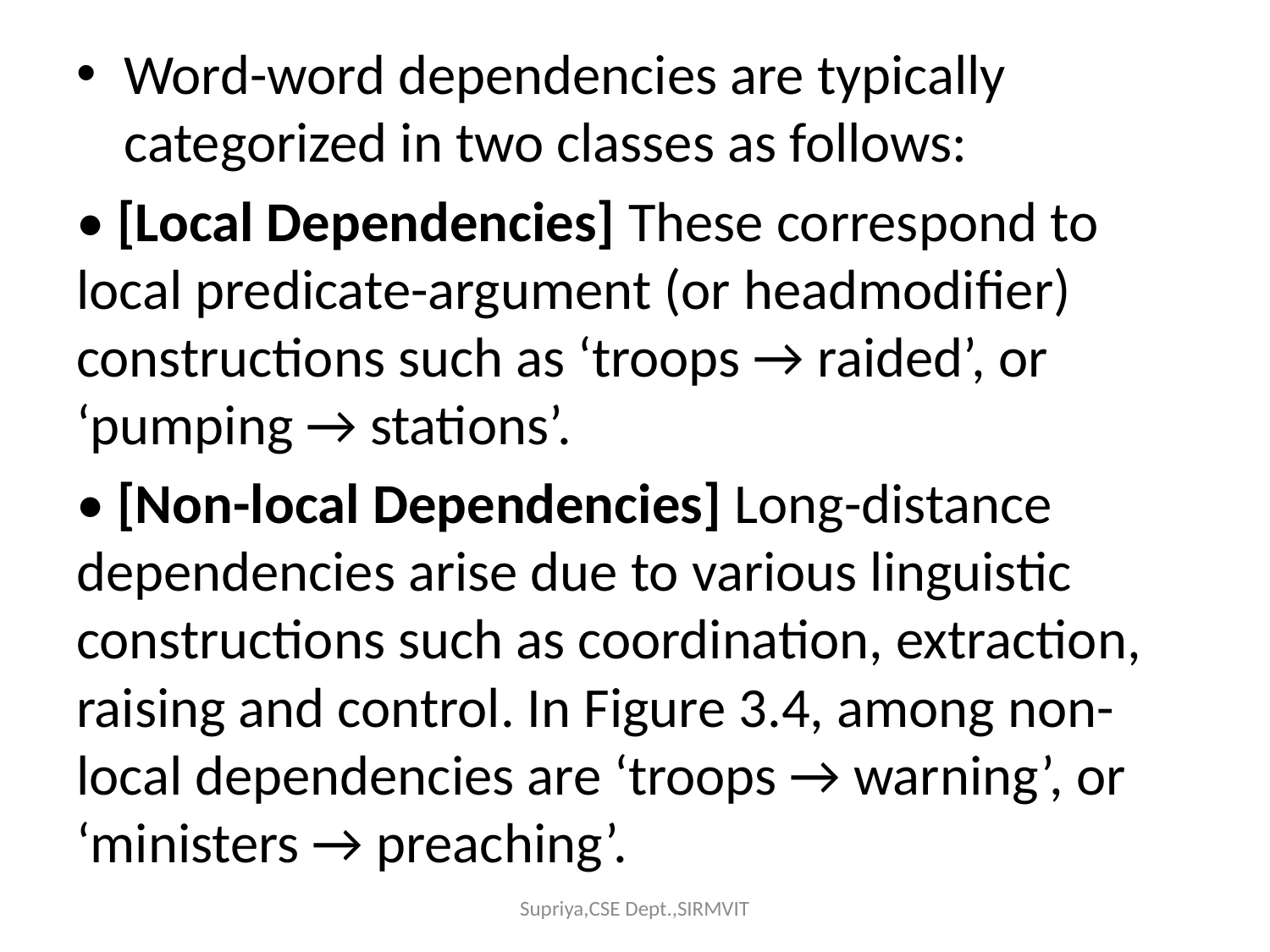

Word-word dependencies are typically categorized in two classes as follows:
• [Local Dependencies] These correspond to local predicate-argument (or headmodifier) constructions such as ‘troops → raided’, or ‘pumping → stations’.
• [Non-local Dependencies] Long-distance dependencies arise due to various linguistic constructions such as coordination, extraction, raising and control. In Figure 3.4, among non-local dependencies are ‘troops → warning’, or ‘ministers → preaching’.
Supriya,CSE Dept.,SIRMVIT